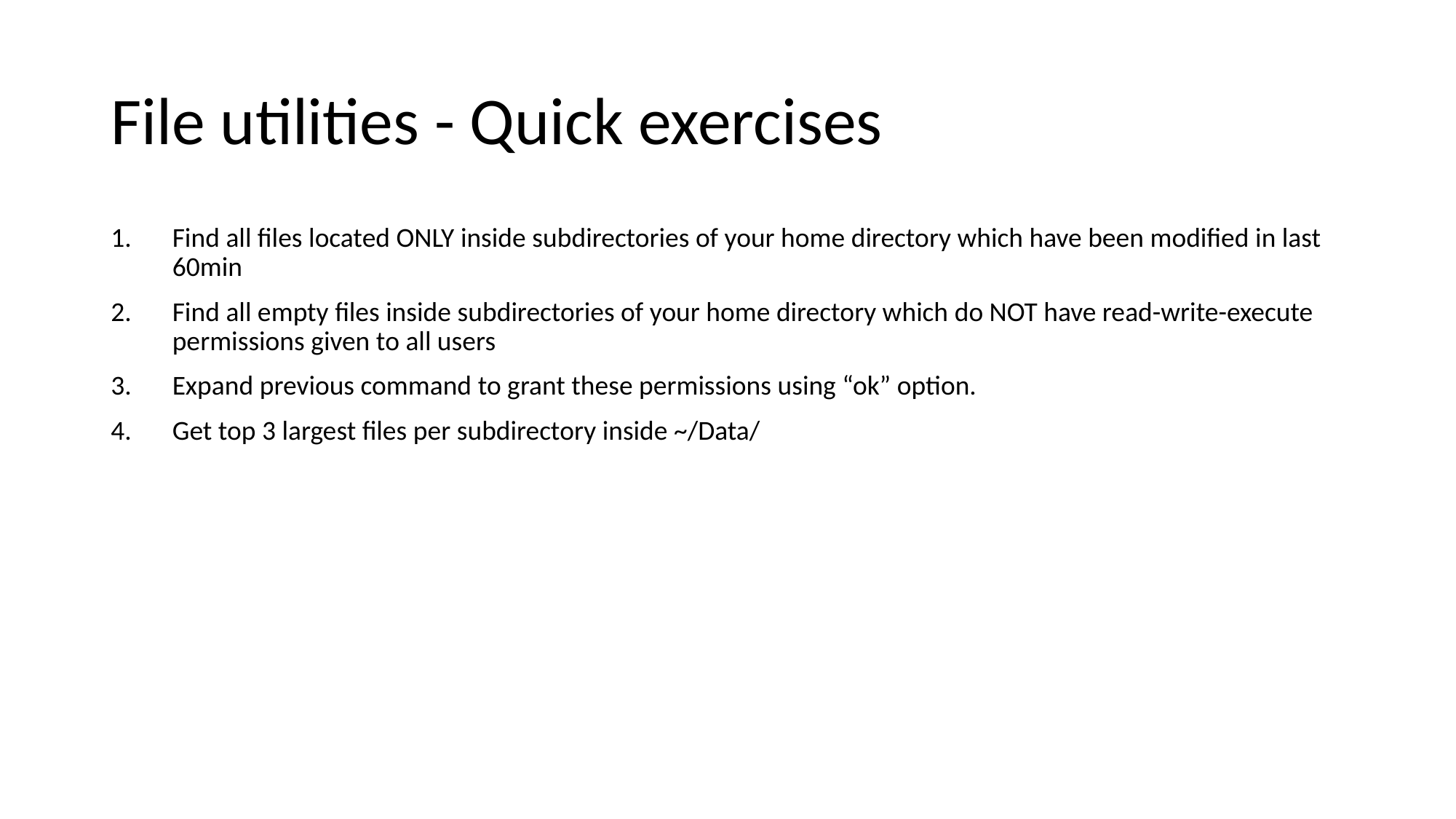

# File utilities - Quick exercises
Find all files located ONLY inside subdirectories of your home directory which have been modified in last 60min
Find all empty files inside subdirectories of your home directory which do NOT have read-write-execute permissions given to all users
Expand previous command to grant these permissions using “ok” option.
Get top 3 largest files per subdirectory inside ~/Data/